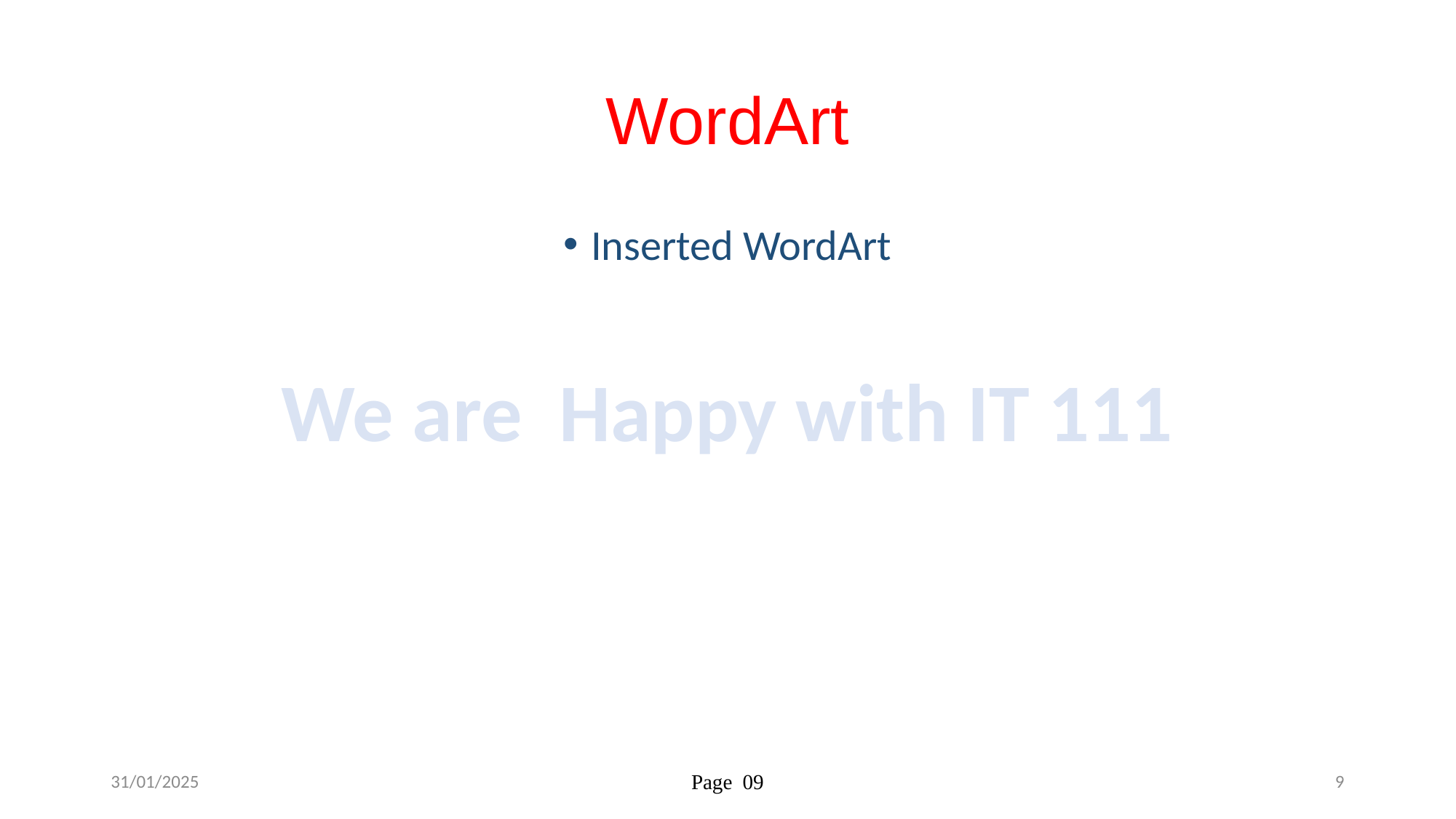

# WordArt
Inserted WordArt

We are  Happy with IT 111
31/01/2025
Page  09
9